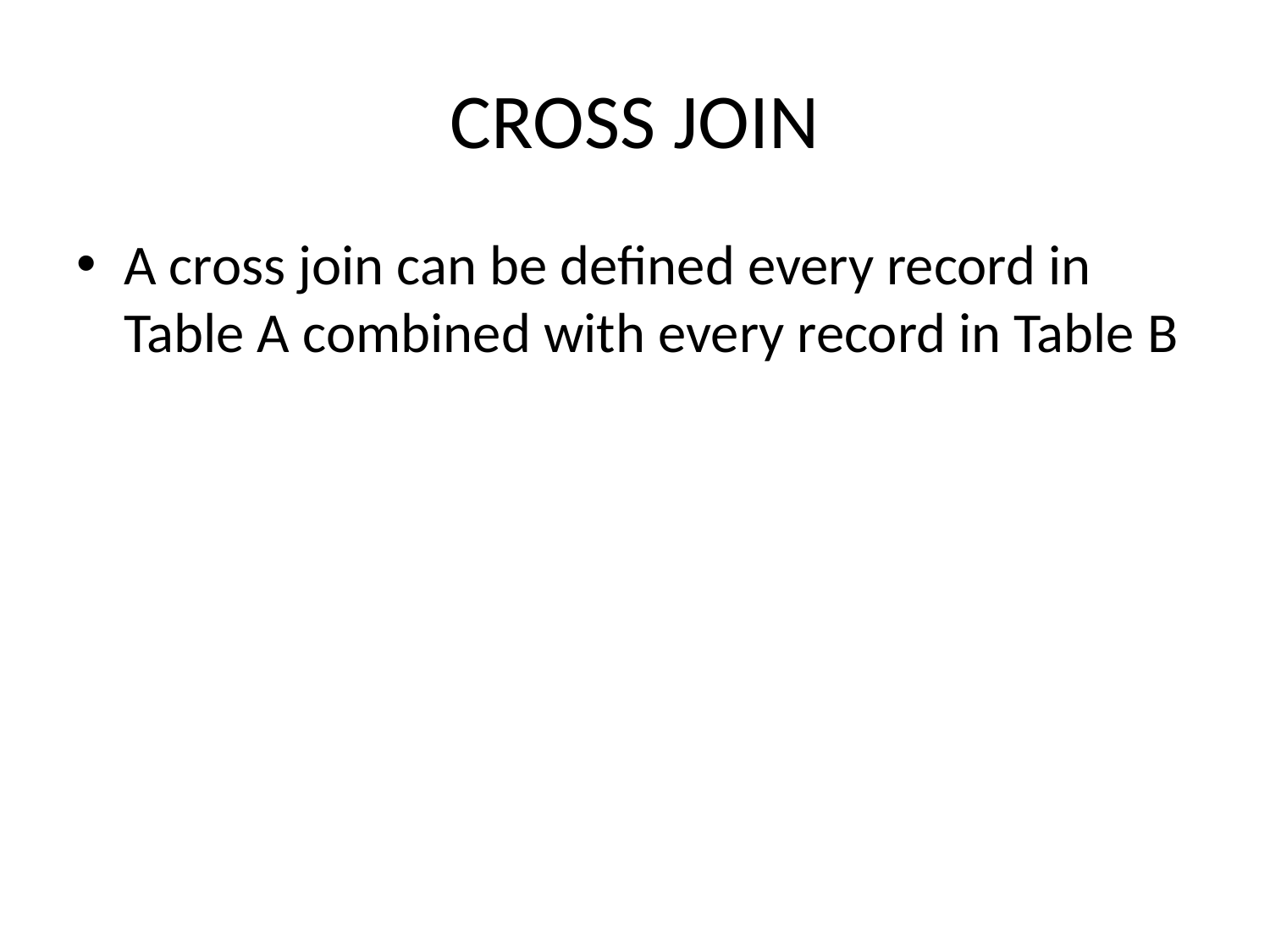

# CROSS JOIN
A cross join can be defined every record in Table A combined with every record in Table B